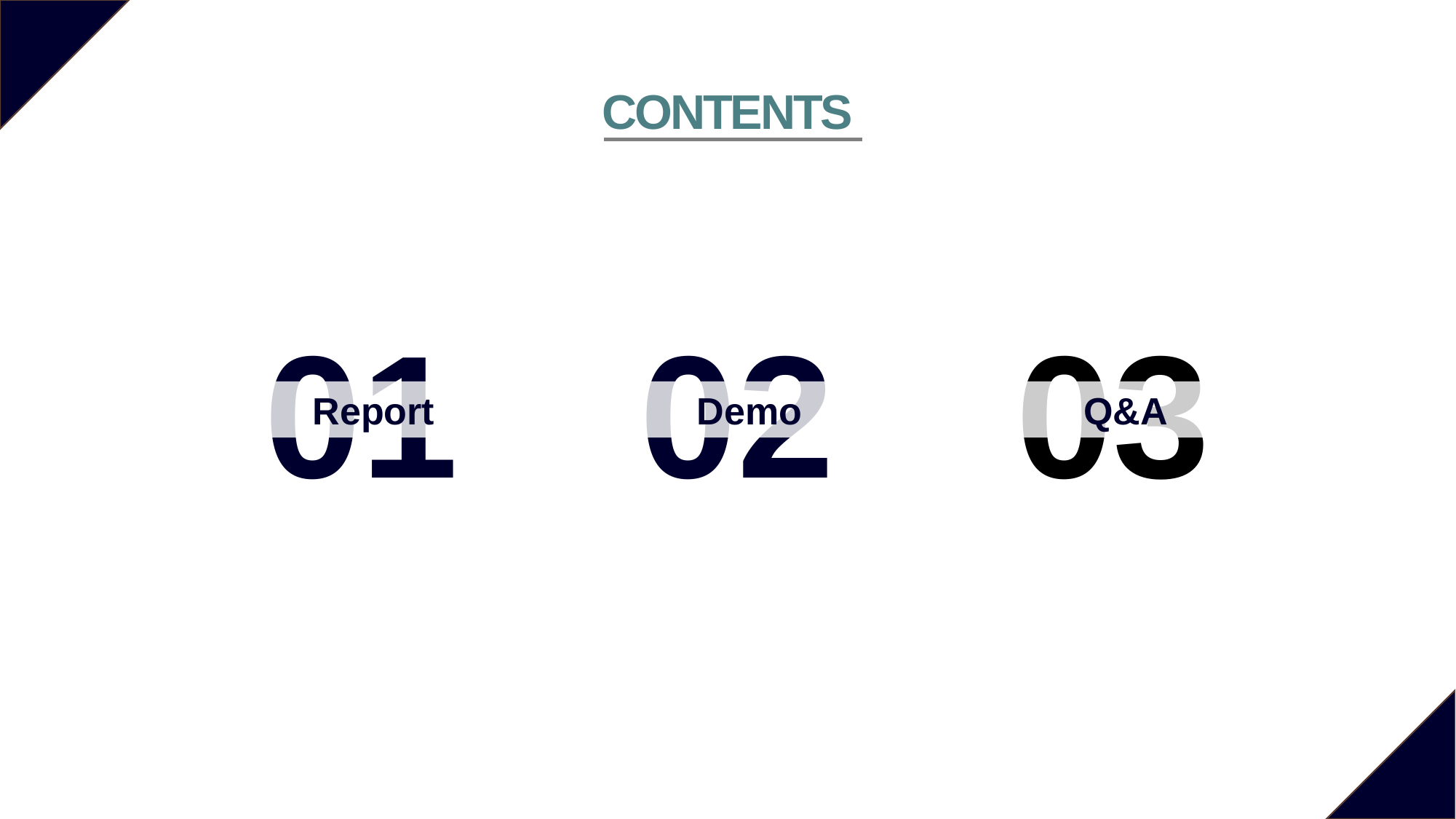

CONTENTS
01
02
03
Report
Demo
Q&A